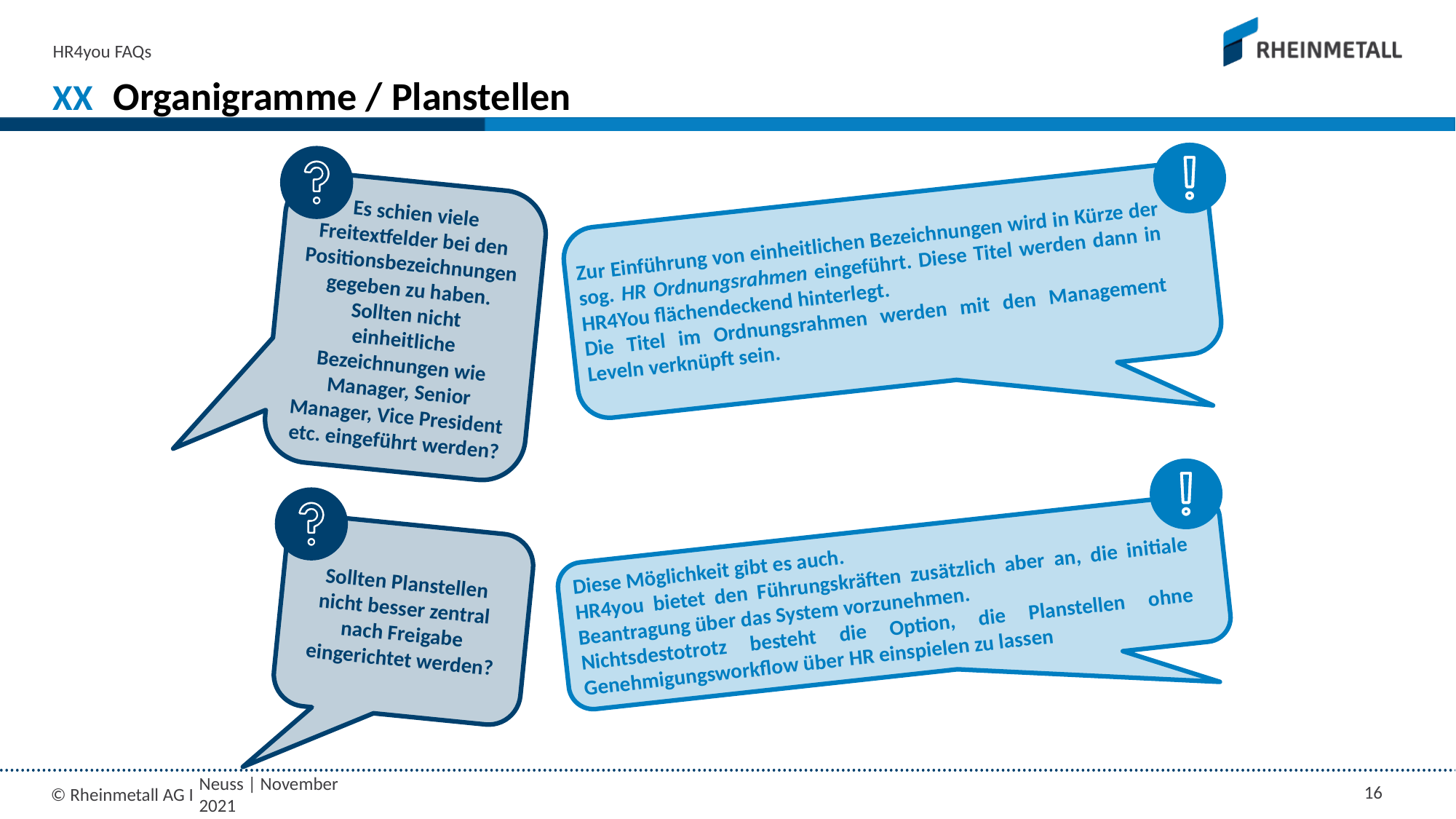

HR4you FAQs
XX
# Organigramme / Planstellen

Es schien viele Freitextfelder bei den Positionsbezeichnungen gegeben zu haben. Sollten nicht einheitliche Bezeichnungen wie Manager, Senior Manager, Vice President etc. eingeführt werden?

Zur Einführung von einheitlichen Bezeichnungen wird in Kürze der sog. HR Ordnungsrahmen eingeführt. Diese Titel werden dann in HR4You flächendeckend hinterlegt.
Die Titel im Ordnungsrahmen werden mit den Management Leveln verknüpft sein.

Sollten Planstellen nicht besser zentral nach Freigabe eingerichtet werden?

Diese Möglichkeit gibt es auch.
HR4you bietet den Führungskräften zusätzlich aber an, die initiale Beantragung über das System vorzunehmen.
Nichtsdestotrotz besteht die Option, die Planstellen ohne Genehmigungsworkflow über HR einspielen zu lassen
Neuss | November 2021
16